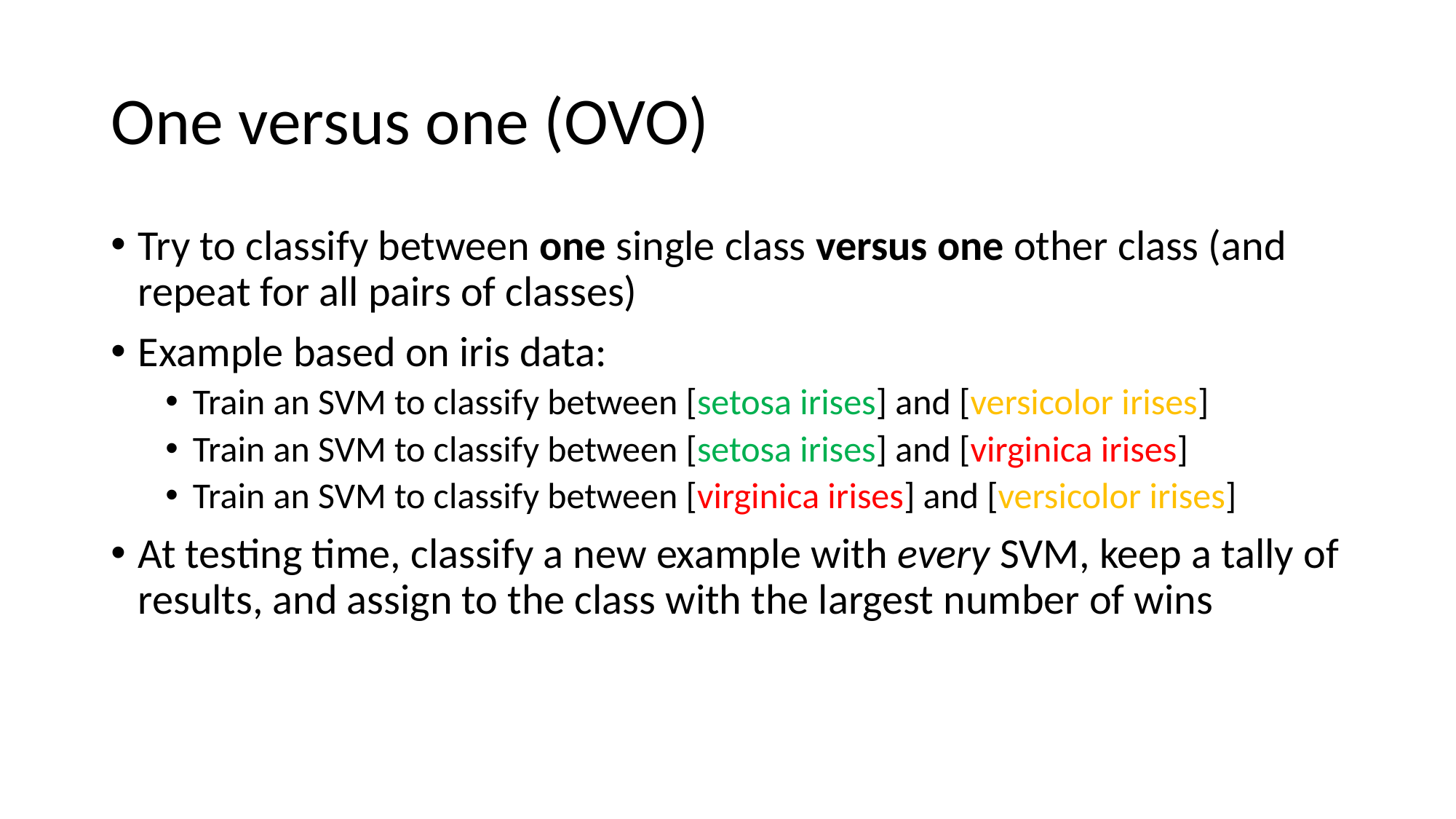

# One versus one (OVO)
Try to classify between one single class versus one other class (and repeat for all pairs of classes)
Example based on iris data:
Train an SVM to classify between [setosa irises] and [versicolor irises]
Train an SVM to classify between [setosa irises] and [virginica irises]
Train an SVM to classify between [virginica irises] and [versicolor irises]
At testing time, classify a new example with every SVM, keep a tally of results, and assign to the class with the largest number of wins